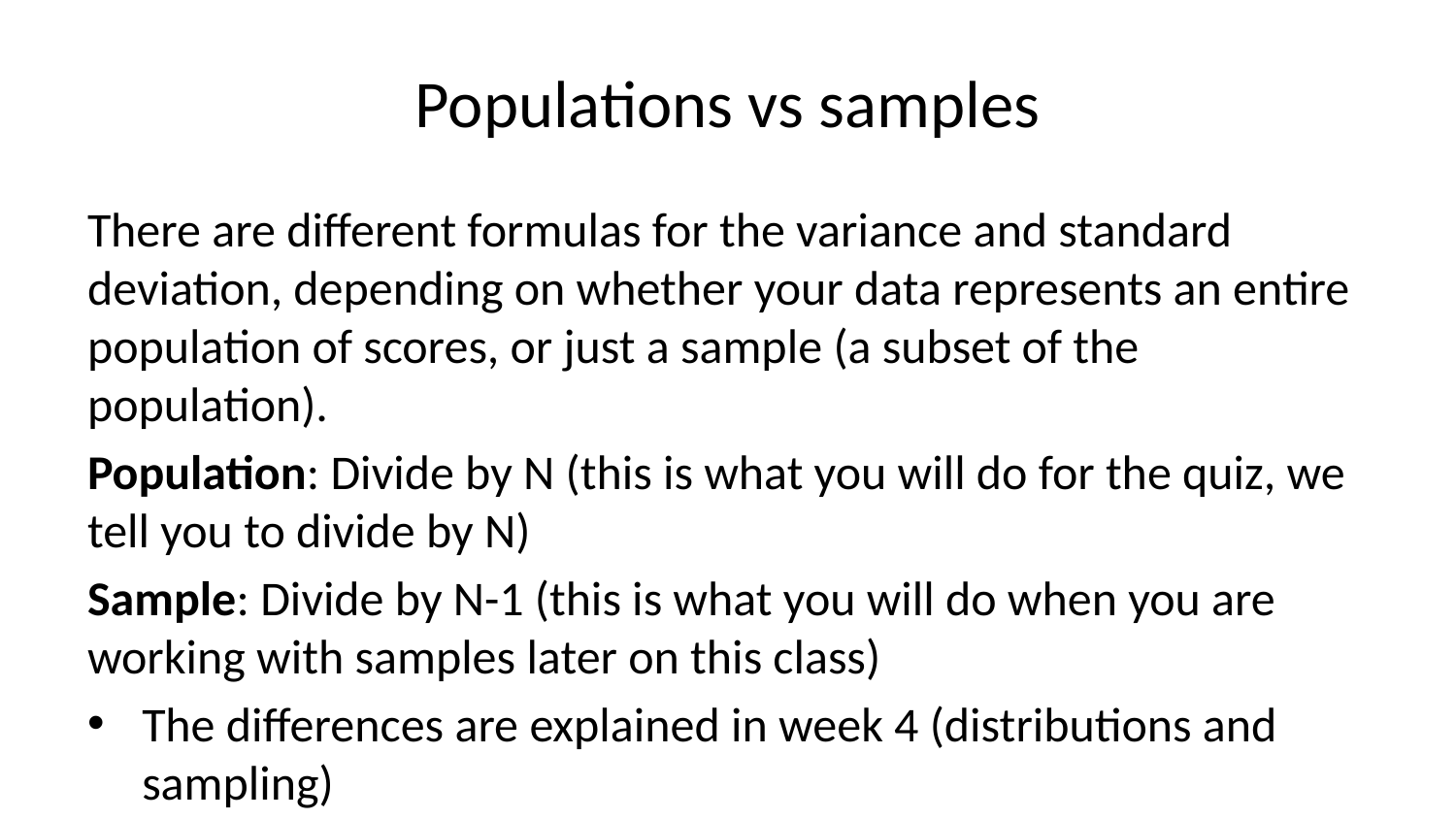

# Populations vs samples
There are different formulas for the variance and standard deviation, depending on whether your data represents an entire population of scores, or just a sample (a subset of the population).
Population: Divide by N (this is what you will do for the quiz, we tell you to divide by N)
Sample: Divide by N-1 (this is what you will do when you are working with samples later on this class)
The differences are explained in week 4 (distributions and sampling)